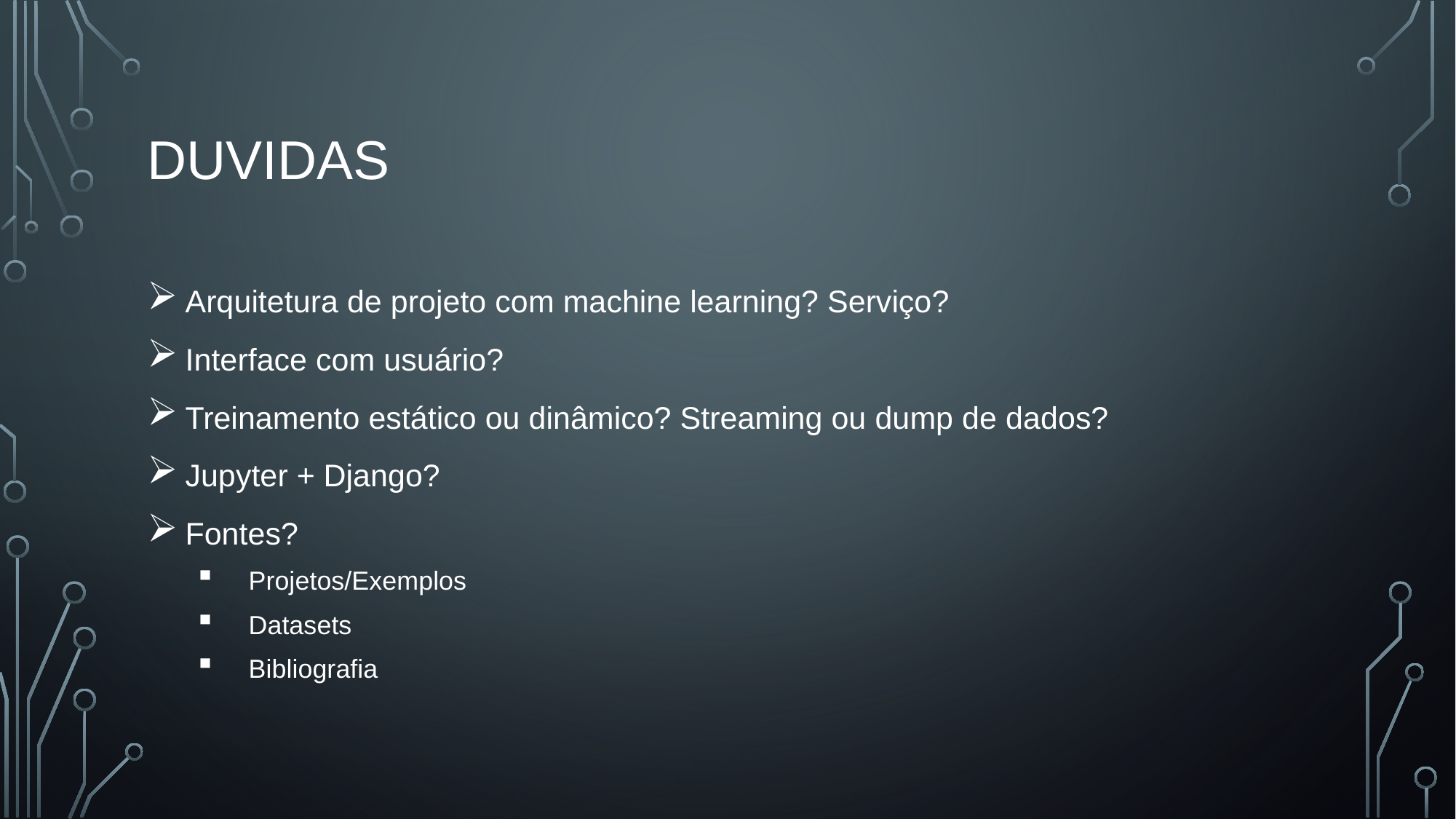

# Duvidas
Arquitetura de projeto com machine learning? Serviço?
Interface com usuário?
Treinamento estático ou dinâmico? Streaming ou dump de dados?
Jupyter + Django?
Fontes?
Projetos/Exemplos
Datasets
Bibliografia